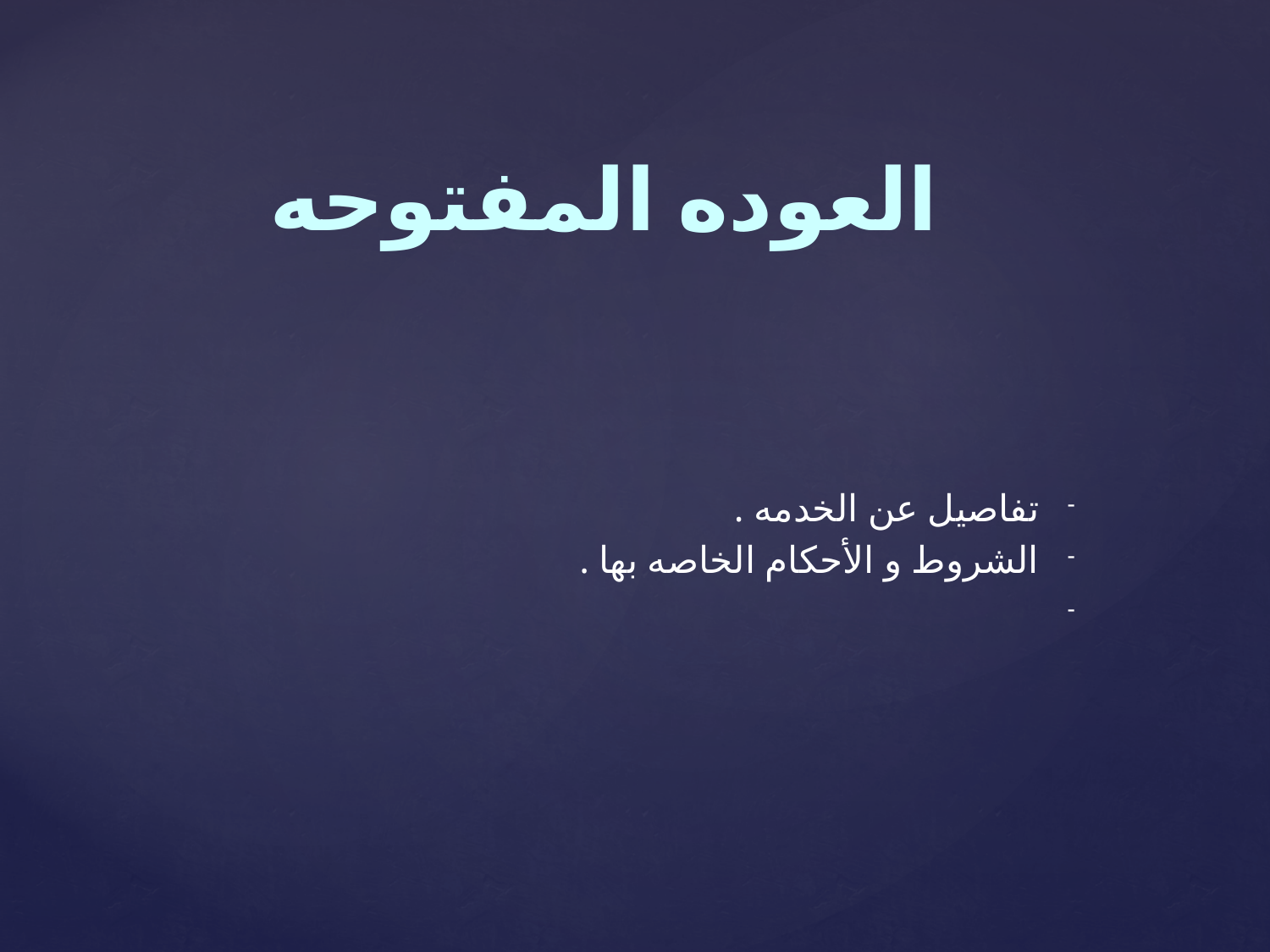

# العوده المفتوحه
تفاصيل عن الخدمه .
الشروط و الأحكام الخاصه بها .
file://///192.168.1.250/Call%20Center%20Sharing/Knowledge%20Base/Go%20Bus%20KB_files/Page4535.htm